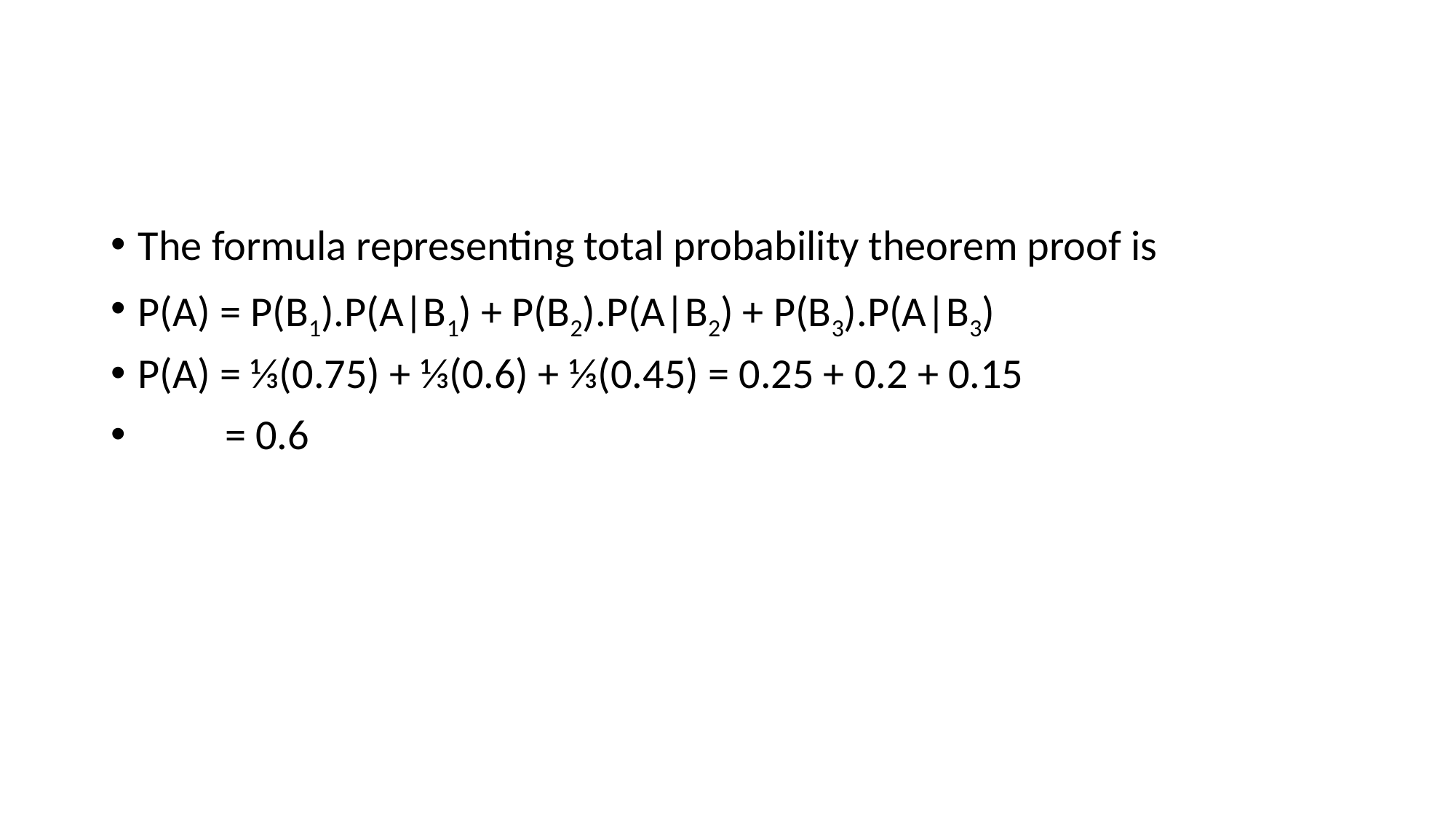

#
The formula representing total probability theorem proof is
P(A) = P(B1).P(A|B1) + P(B2).P(A|B2) + P(B3).P(A|B3)
P(A) = ⅓(0.75) + ⅓(0.6) + ⅓(0.45) = 0.25 + 0.2 + 0.15
         = 0.6